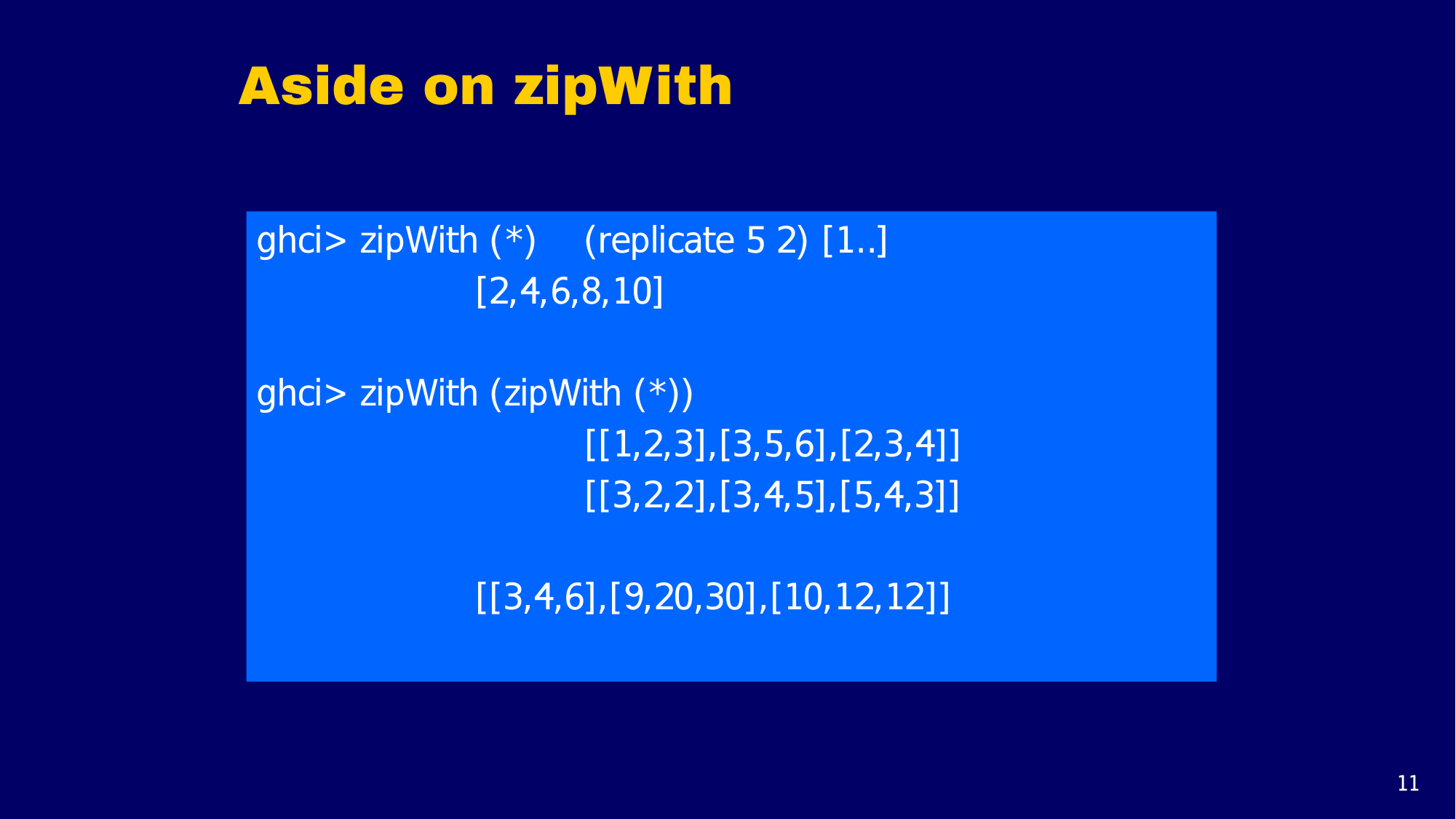

Aside on zipWith
ghci> zipWith (*) 	(replicate 5 2) [1..]
		[2,4,6,8,10]

ghci> zipWith (zipWith (*))
              		[[1,2,3],[3,5,6],[2,3,4]]
			[[3,2,2],[3,4,5],[5,4,3]]

		[[3,4,6],[9,20,30],[10,12,12]]

11